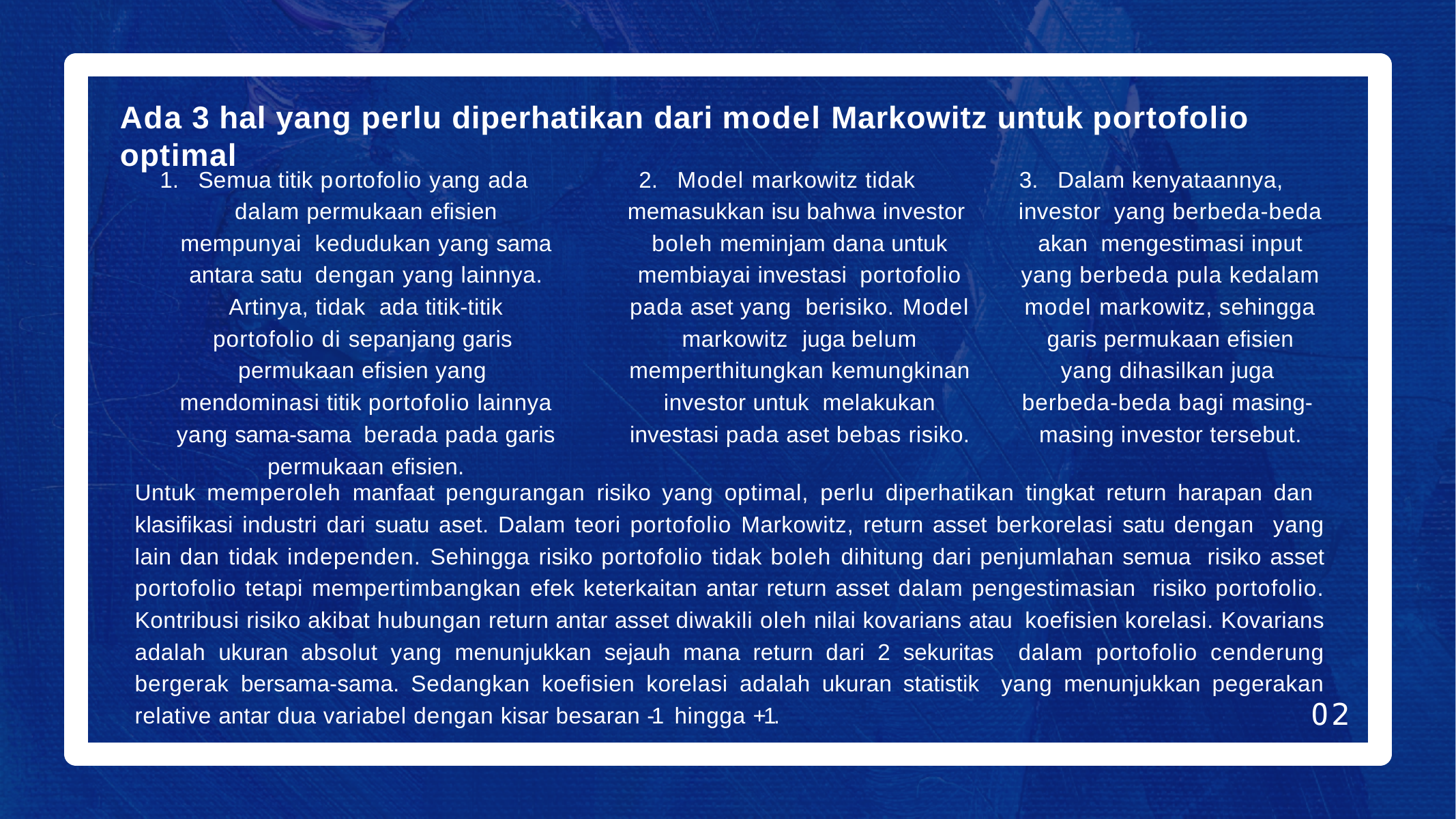

# Ada 3 hal yang perlu diperhatikan dari model Markowitz untuk portofolio optimal
Semua titik portofolio yang ada  dalam permukaan efisien mempunyai  kedudukan yang sama antara satu  dengan yang lainnya. Artinya, tidak  ada titik-titik portofolio di sepanjang garis  permukaan efisien yang  mendominasi titik portofolio lainnya yang sama-sama  berada pada garis permukaan efisien.
Model markowitz tidak  memasukkan isu bahwa investor  boleh meminjam dana untuk membiayai investasi  portofolio pada aset yang  berisiko. Model markowitz  juga belum memperthitungkan kemungkinan investor untuk  melakukan investasi pada aset bebas risiko.
Dalam kenyataannya, investor  yang berbeda-beda akan  mengestimasi input yang berbeda pula kedalam  model markowitz, sehingga  garis permukaan efisien yang dihasilkan juga  berbeda-beda bagi masing-  masing investor tersebut.
Untuk memperoleh manfaat pengurangan risiko yang optimal, perlu diperhatikan tingkat return harapan dan  klasifikasi industri dari suatu aset. Dalam teori portofolio Markowitz, return asset berkorelasi satu dengan  yang lain dan tidak independen. Sehingga risiko portofolio tidak boleh dihitung dari penjumlahan semua  risiko asset portofolio tetapi mempertimbangkan efek keterkaitan antar return asset dalam pengestimasian  risiko portofolio. Kontribusi risiko akibat hubungan return antar asset diwakili oleh nilai kovarians atau  koefisien korelasi. Kovarians adalah ukuran absolut yang menunjukkan sejauh mana return dari 2 sekuritas  dalam portofolio cenderung bergerak bersama-sama. Sedangkan koefisien korelasi adalah ukuran statistik  yang menunjukkan pegerakan relative antar dua variabel dengan kisar besaran -1  hingga +1.
02